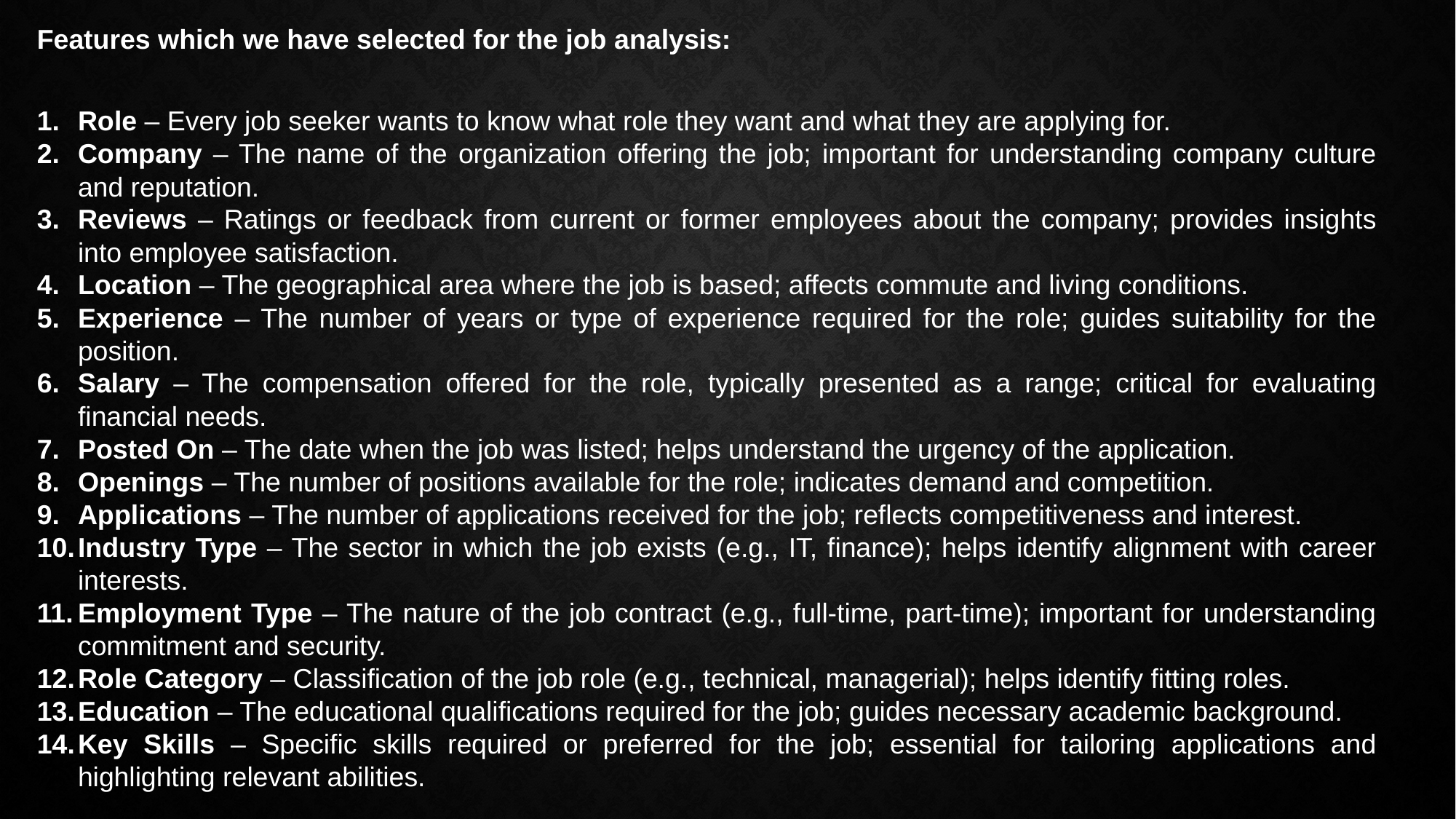

Features which we have selected for the job analysis:

Role – Every job seeker wants to know what role they want and what they are applying for.
Company – The name of the organization offering the job; important for understanding company culture and reputation.
Reviews – Ratings or feedback from current or former employees about the company; provides insights into employee satisfaction.
Location – The geographical area where the job is based; affects commute and living conditions.
Experience – The number of years or type of experience required for the role; guides suitability for the position.
Salary – The compensation offered for the role, typically presented as a range; critical for evaluating financial needs.
Posted On – The date when the job was listed; helps understand the urgency of the application.
Openings – The number of positions available for the role; indicates demand and competition.
Applications – The number of applications received for the job; reflects competitiveness and interest.
Industry Type – The sector in which the job exists (e.g., IT, finance); helps identify alignment with career interests.
Employment Type – The nature of the job contract (e.g., full-time, part-time); important for understanding commitment and security.
Role Category – Classification of the job role (e.g., technical, managerial); helps identify fitting roles.
Education – The educational qualifications required for the job; guides necessary academic background.
Key Skills – Specific skills required or preferred for the job; essential for tailoring applications and highlighting relevant abilities.